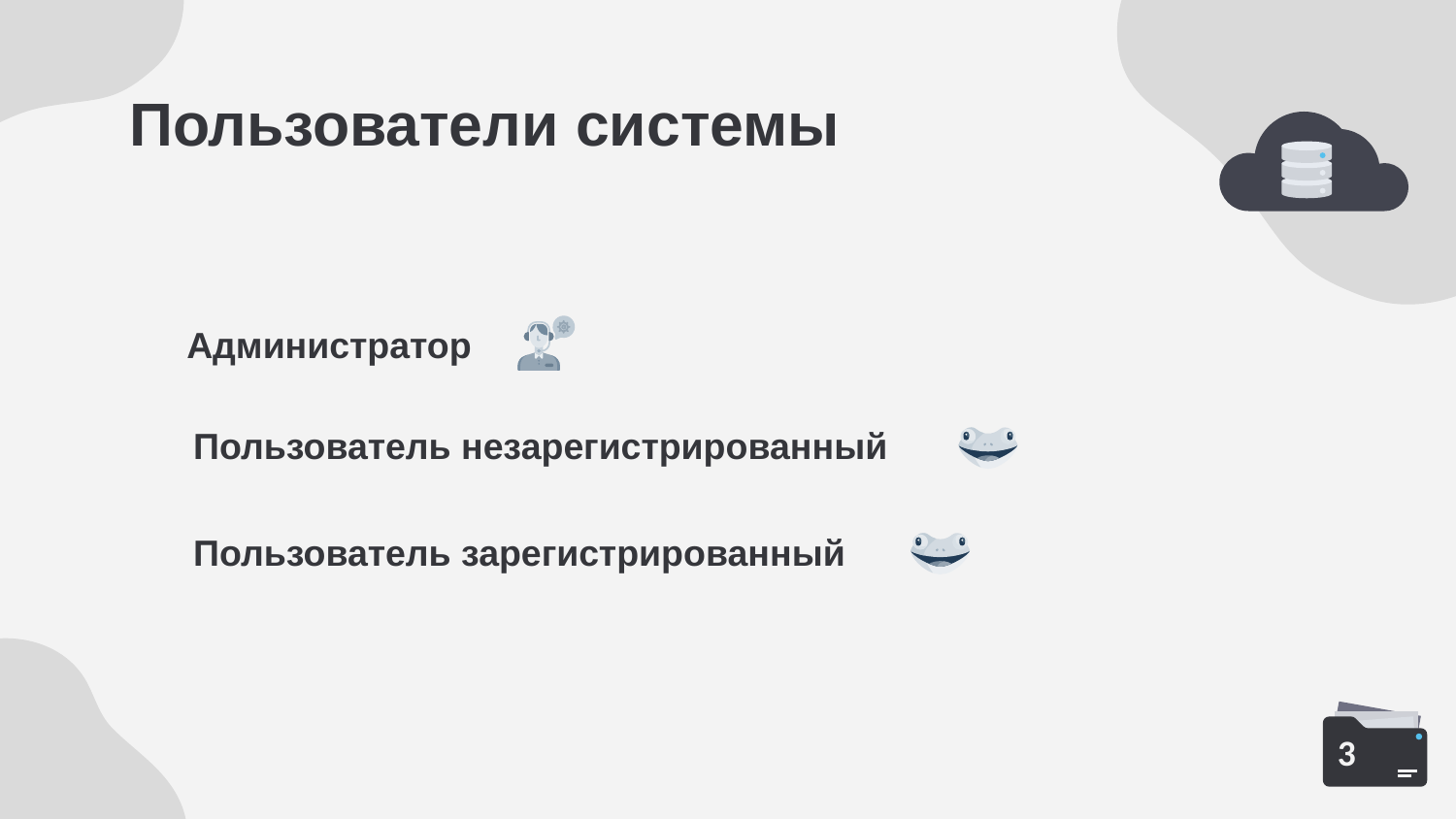

# Пользователи системы

Администратор

Пользователь незарегистрированный

Пользователь зарегистрированный

3